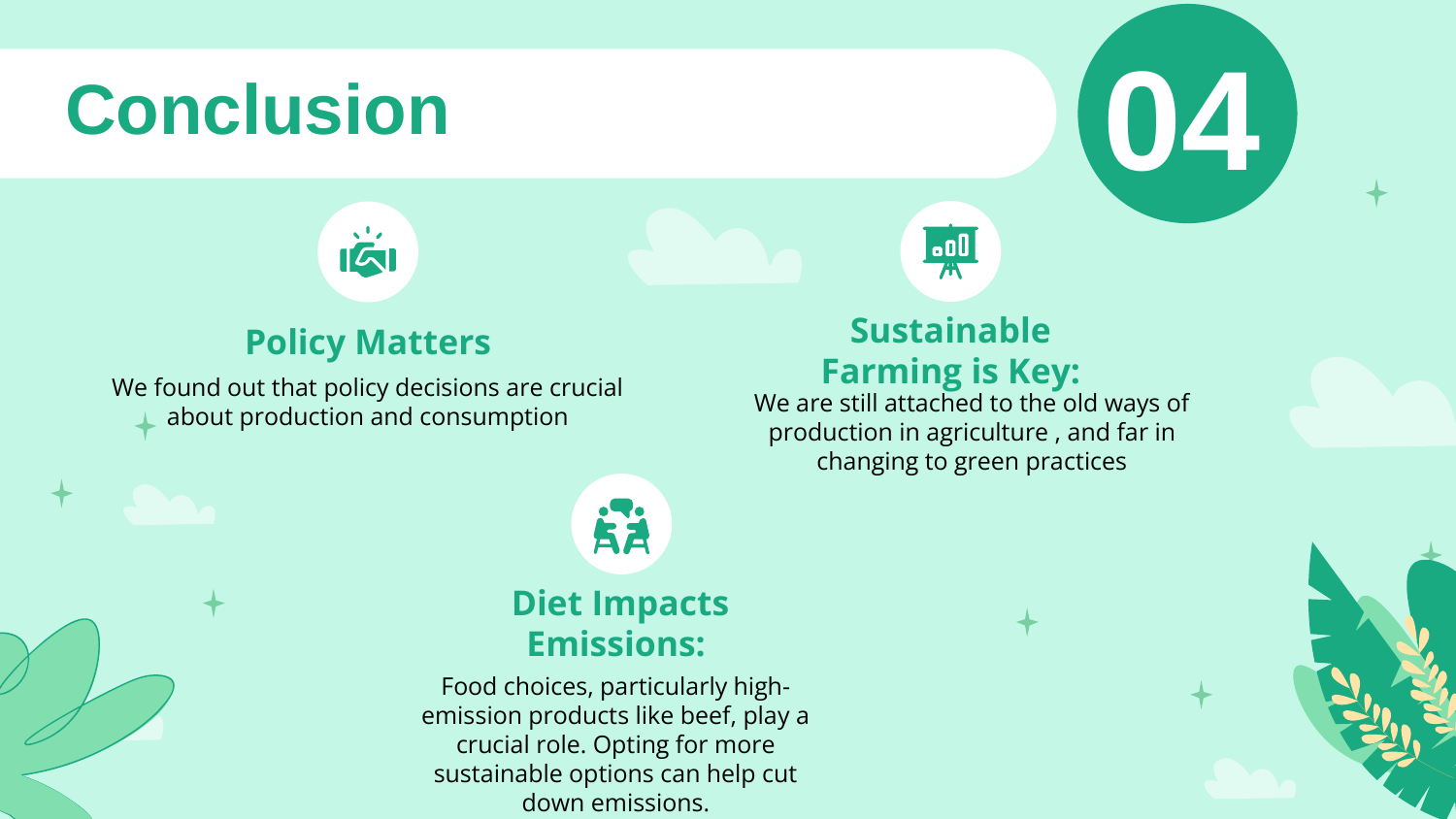

04

# Conclusion

Policy Matters
Sustainable Farming is Key:
We found out that policy decisions are crucial about production and consumption
We are still attached to the old ways of production in agriculture , and far in changing to green practices

Diet Impacts Emissions:

Food choices, particularly high-emission products like beef, play a crucial role. Opting for more sustainable options can help cut down emissions.